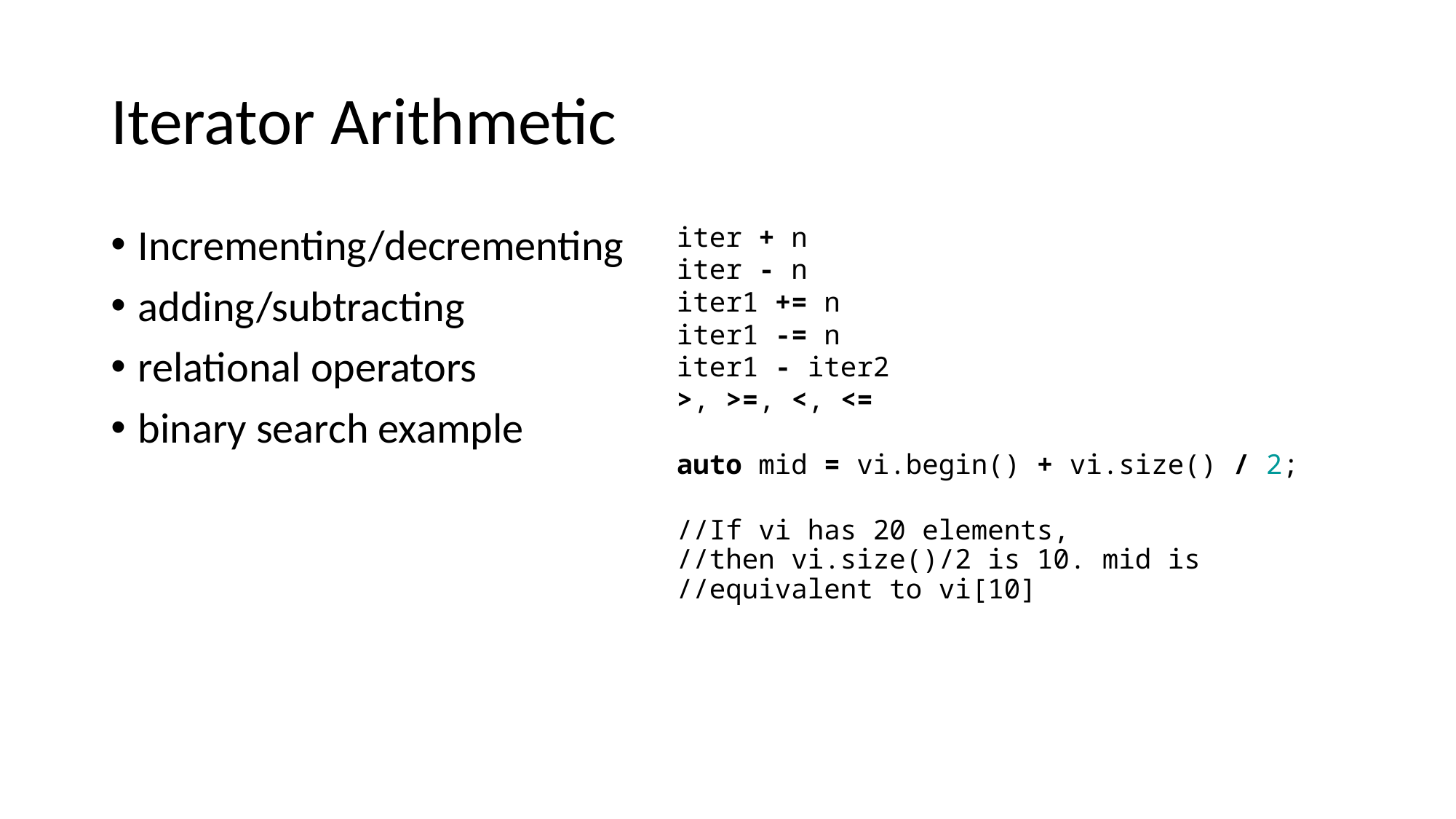

# Iterator Arithmetic
Incrementing/decrementing
adding/subtracting
relational operators
binary search example
iter + n
iter - n
iter1 += n
iter1 -= n
iter1 - iter2
>, >=, <, <=

auto mid = vi.begin() + vi.size() / 2;

//If vi has 20 elements, //then vi.size()/2 is 10. mid is //equivalent to vi[10]